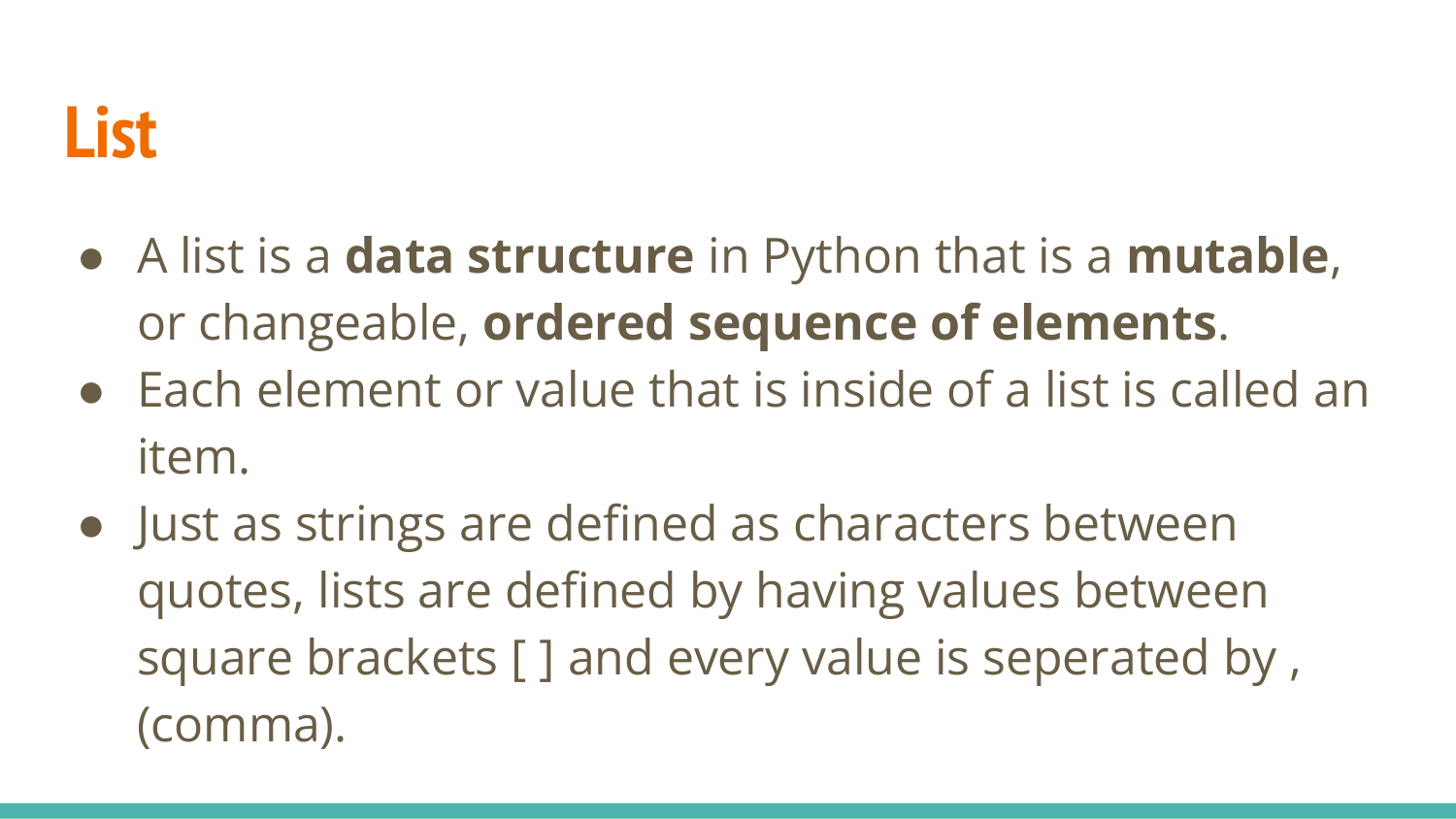

# List
A list is a data structure in Python that is a mutable, or changeable, ordered sequence of elements.
Each element or value that is inside of a list is called an item.
Just as strings are defined as characters between quotes, lists are defined by having values between square brackets [ ] and every value is seperated by , (comma).